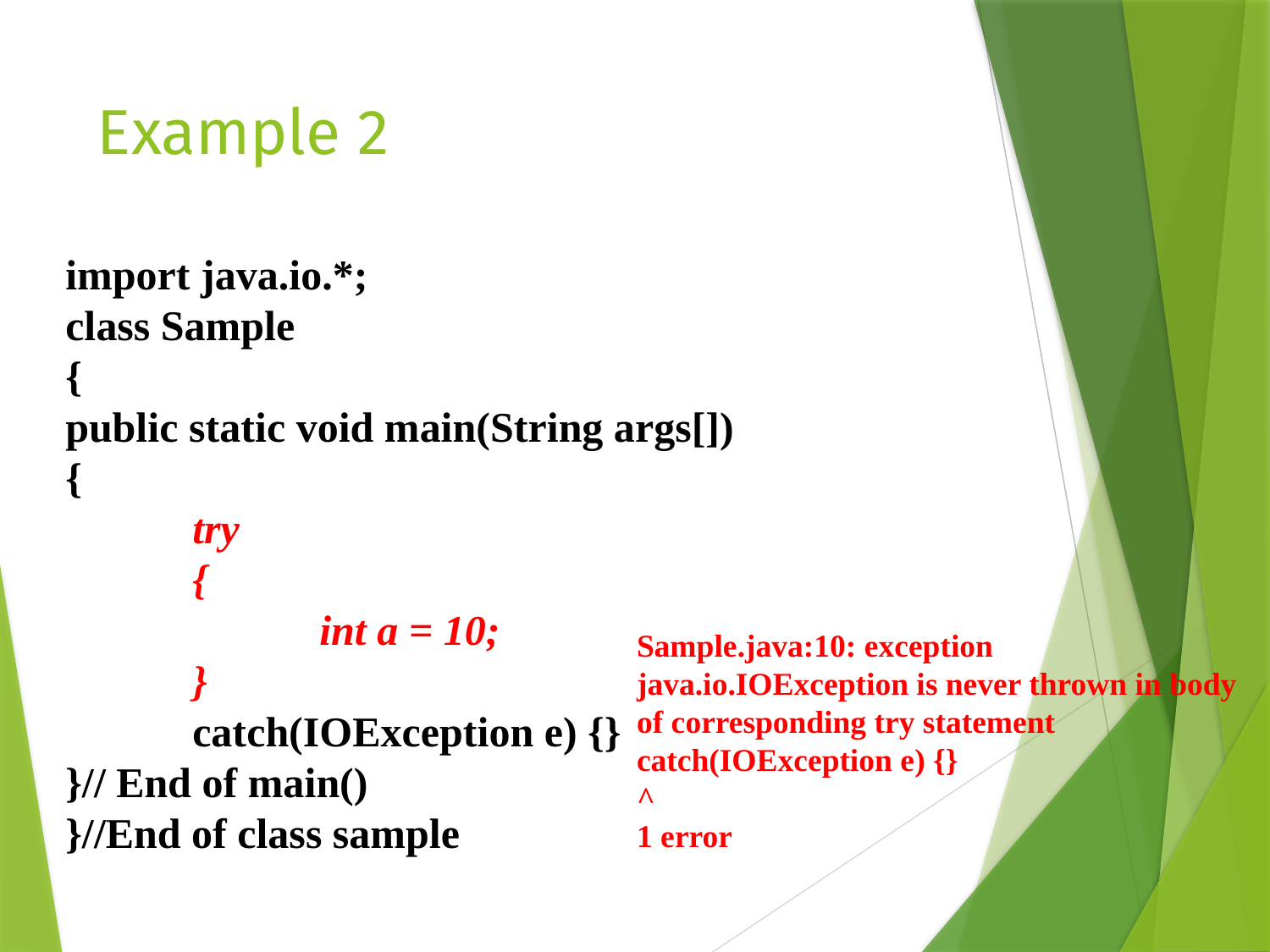

# Example 2
import java.io.*;
class Sample
{
public static void main(String args[])
{
	try
	{
		int a = 10;
	}
	catch(IOException e) {}
}// End of main()
}//End of class sample
Sample.java:10: exception java.io.IOException is never thrown in body of corresponding try statement
catch(IOException e) {}
^
1 error